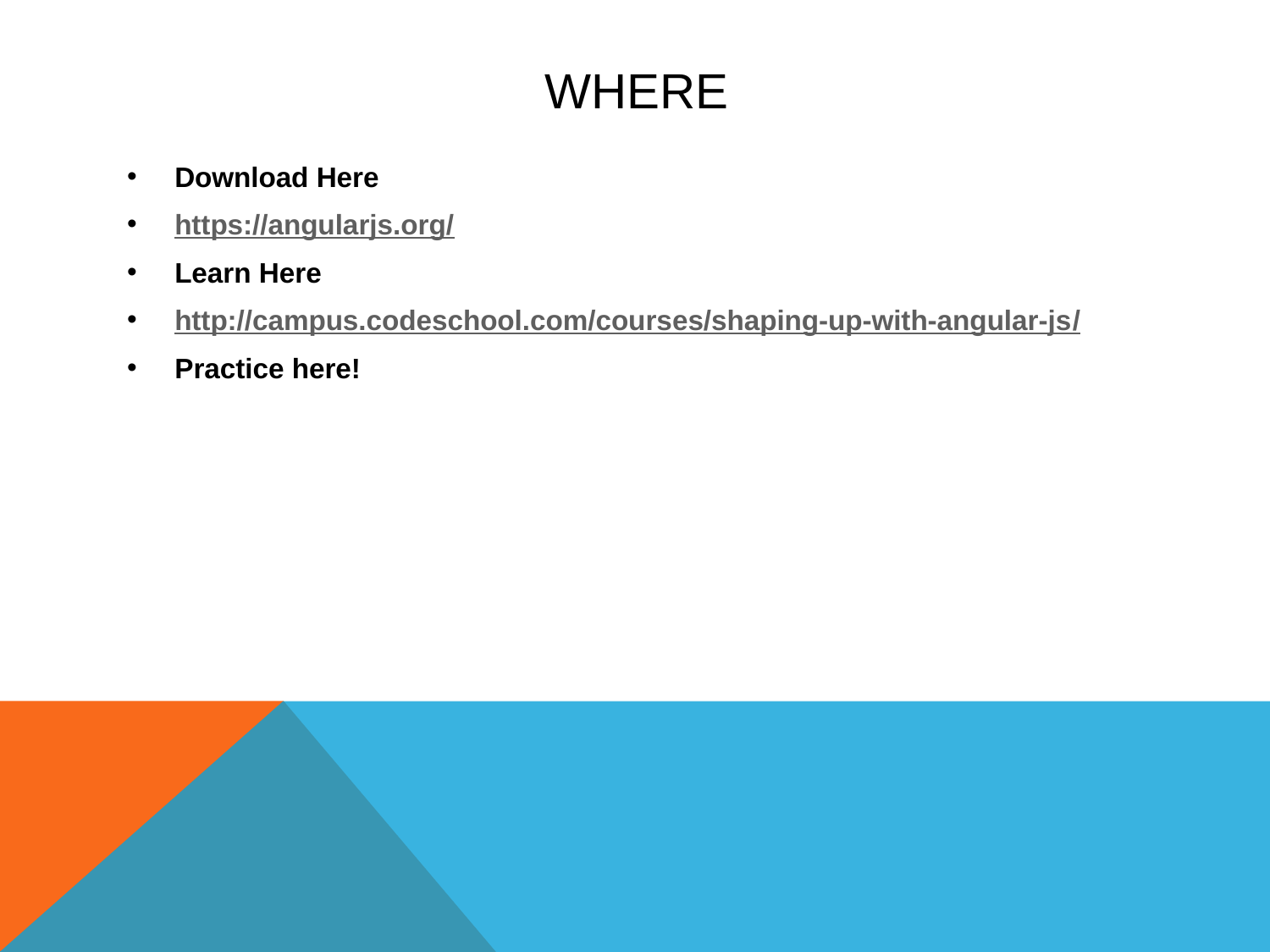

# Where
Download Here
https://angularjs.org/
Learn Here
http://campus.codeschool.com/courses/shaping-up-with-angular-js/
Practice here!